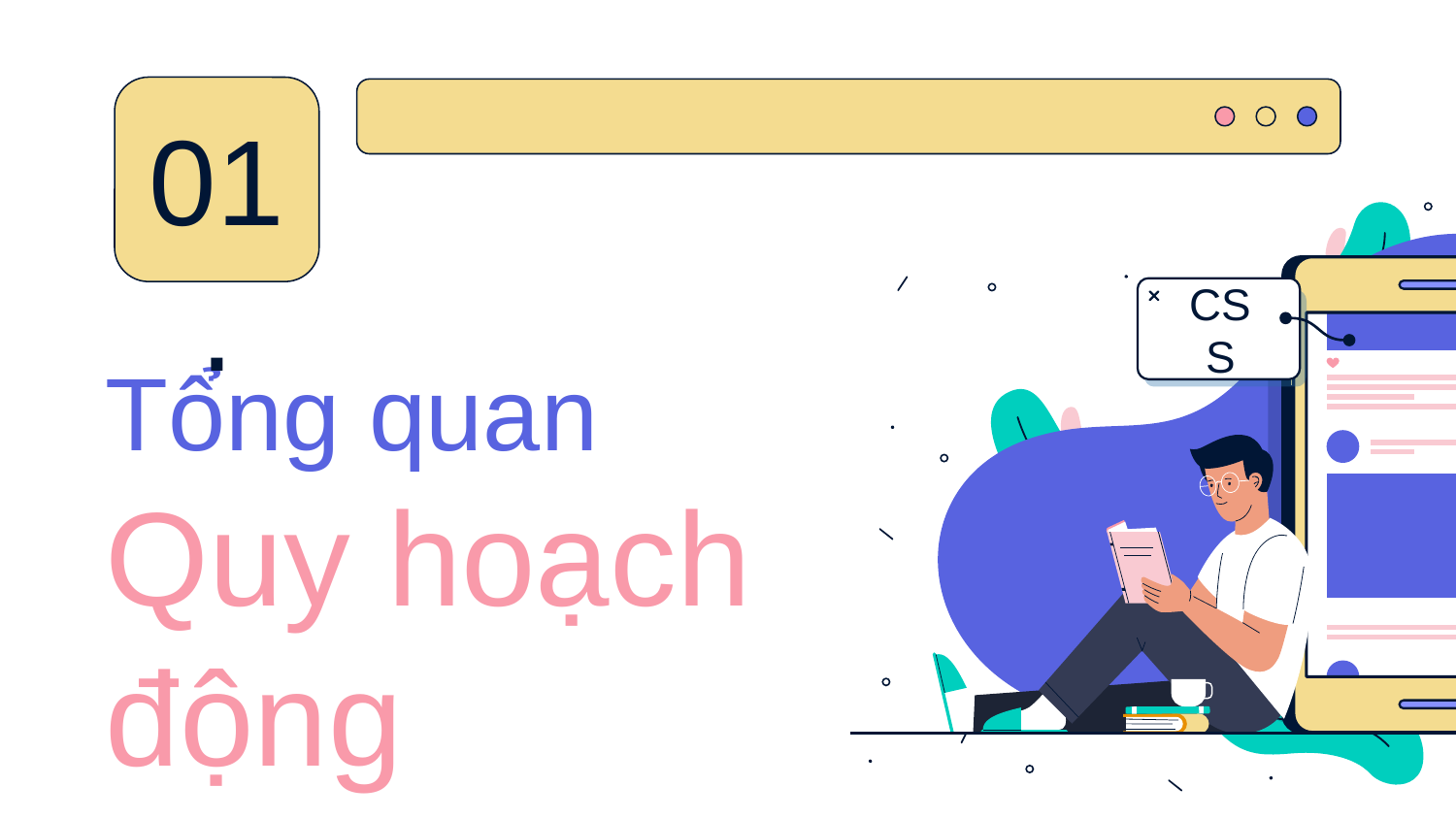

01.

CSS

# Tổng quan Quy hoạch động